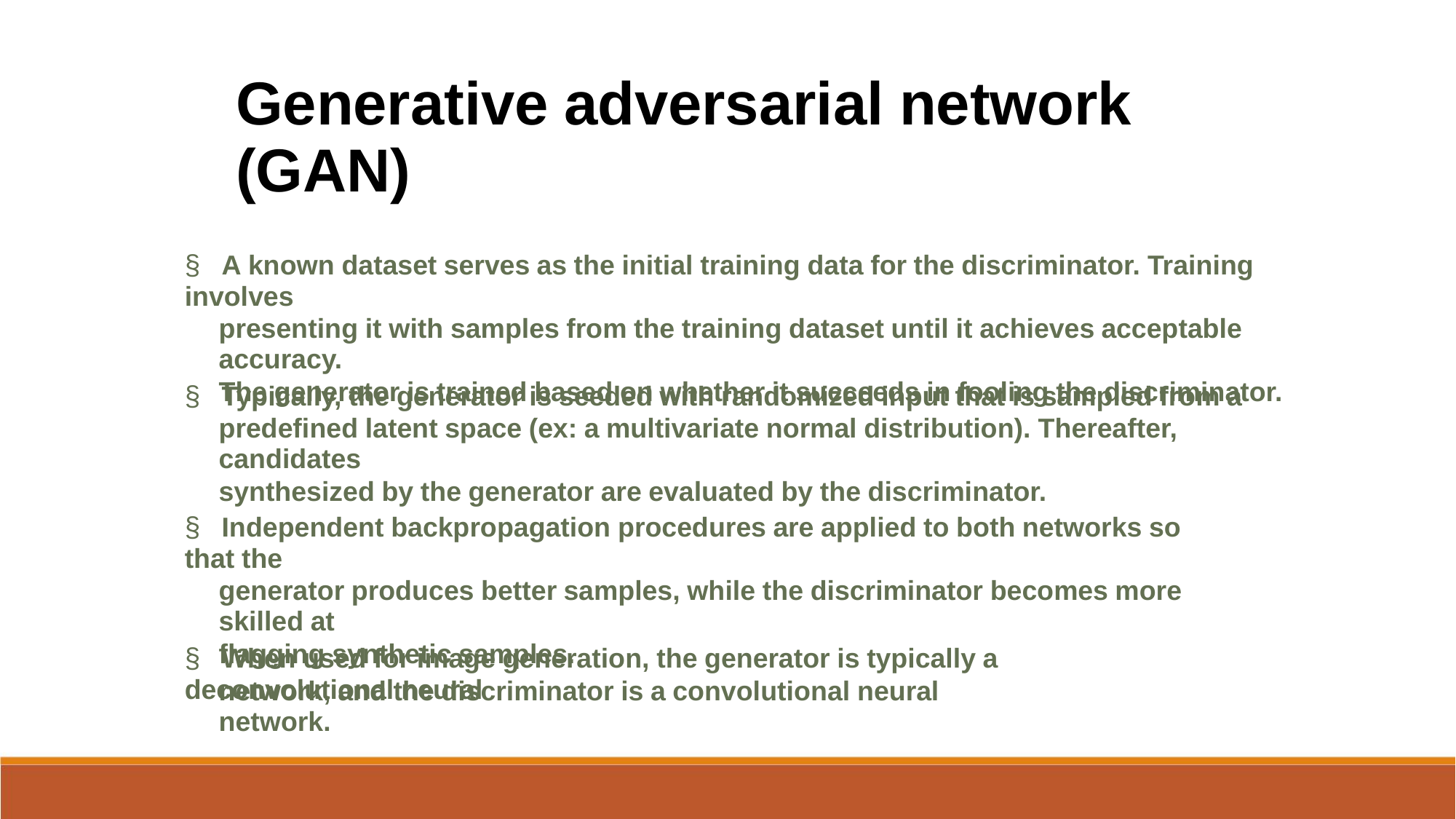

Generative adversarial network (GAN)
§ A known dataset serves as the initial training data for the discriminator. Training involves
presenting it with samples from the training dataset until it achieves acceptable accuracy.
The generator is trained based on whether it succeeds in fooling the discriminator.
§ Typically, the generator is seeded with randomized input that is sampled from a
predefined latent space (ex: a multivariate normal distribution). Thereafter, candidates
synthesized by the generator are evaluated by the discriminator.
§ Independent backpropagation procedures are applied to both networks so that the
generator produces better samples, while the discriminator becomes more skilled at
flagging synthetic samples.
§ When used for image generation, the generator is typically a deconvolutional neural
network, and the discriminator is a convolutional neural network.